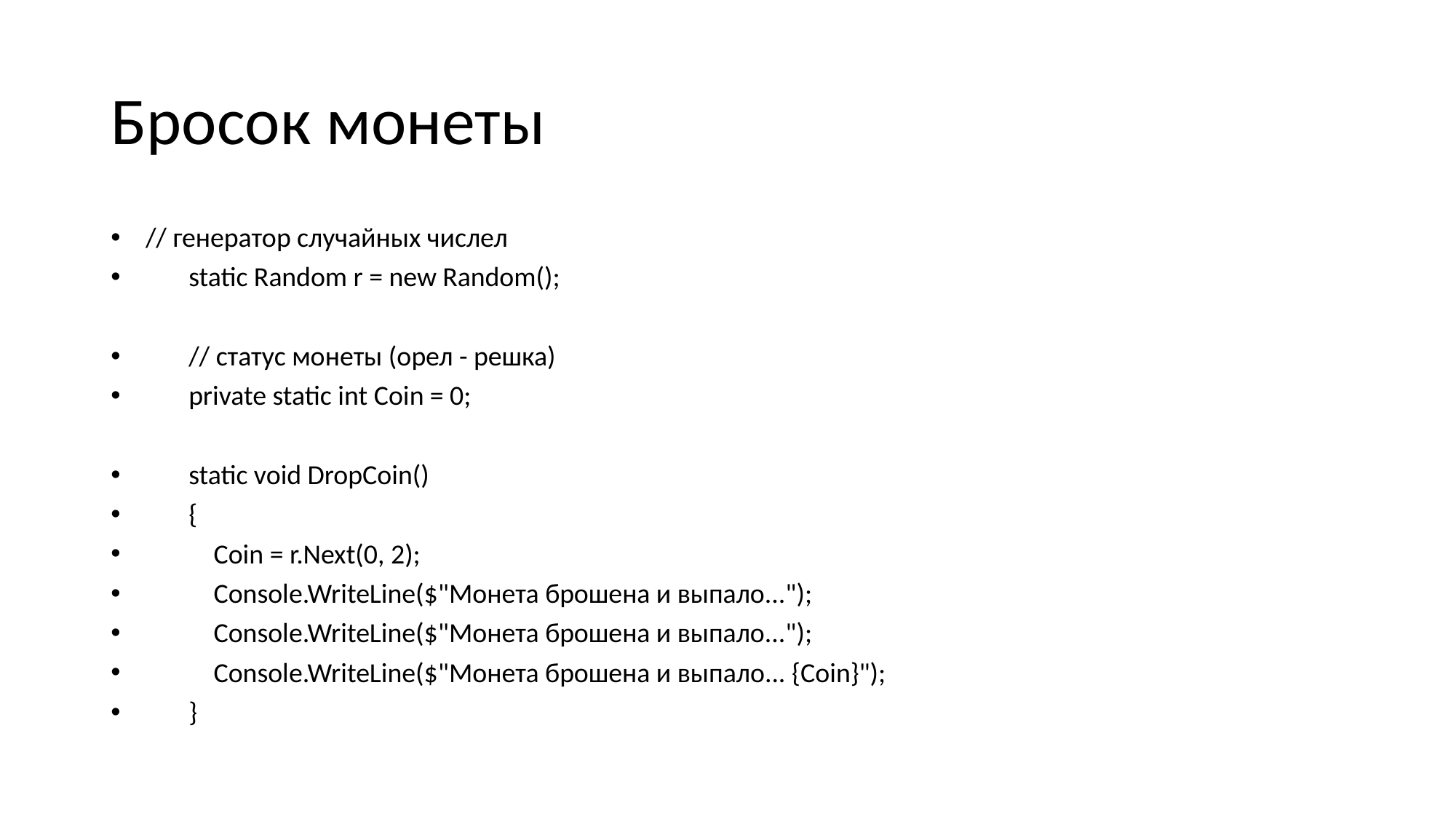

# Бросок монеты
 // генератор случайных числел
        static Random r = new Random();

        // статус монеты (орел - решка)
        private static int Coin = 0;

        static void DropCoin()
        {
            Coin = r.Next(0, 2);
            Console.WriteLine($"Монета брошена и выпало...");
            Console.WriteLine($"Монета брошена и выпало...");
            Console.WriteLine($"Монета брошена и выпало... {Coin}");
        }